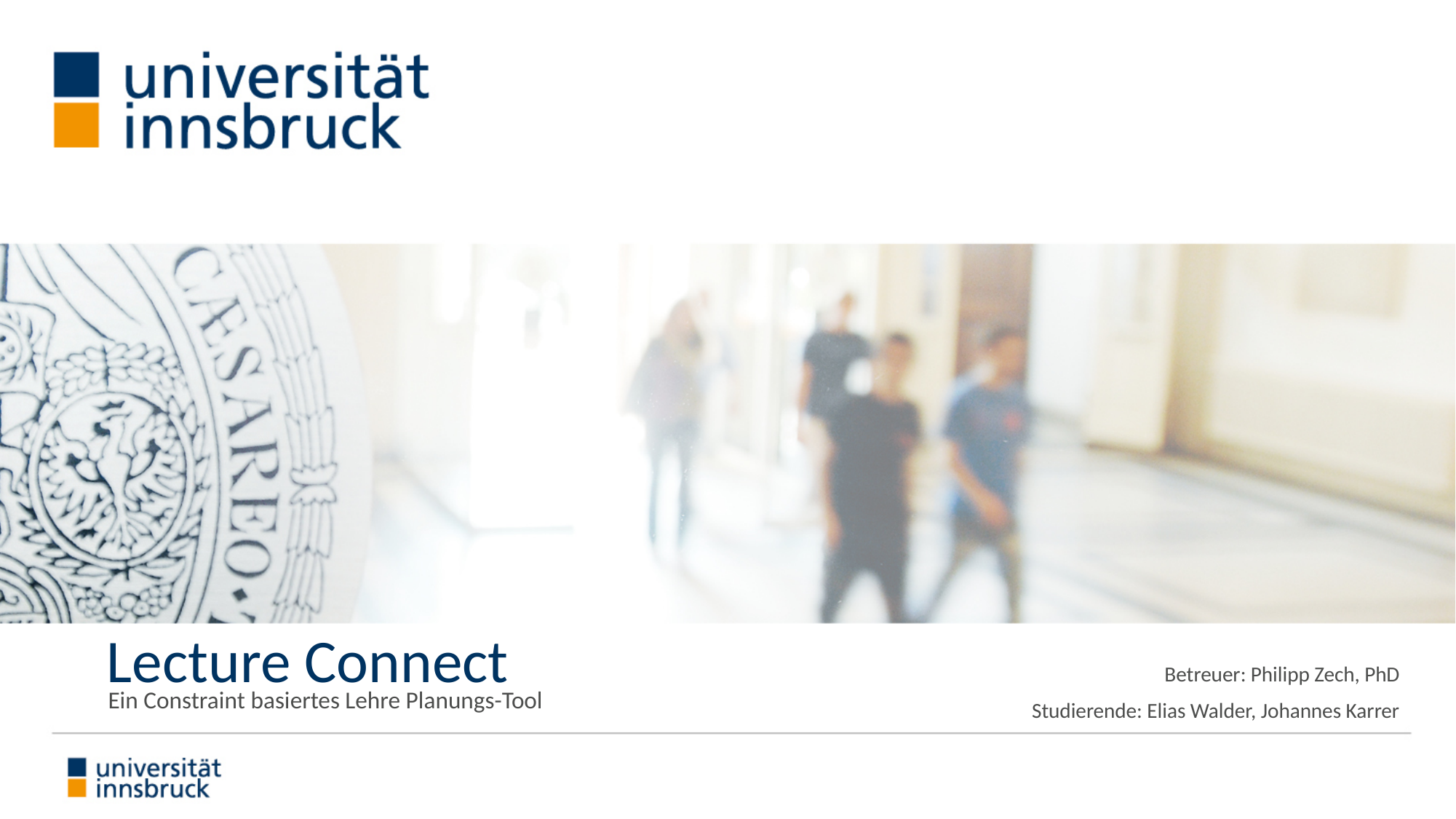

# Lecture Connect
Betreuer: Philipp Zech, PhD
Studierende: Elias Walder, Johannes Karrer
Ein Constraint basiertes Lehre Planungs-Tool